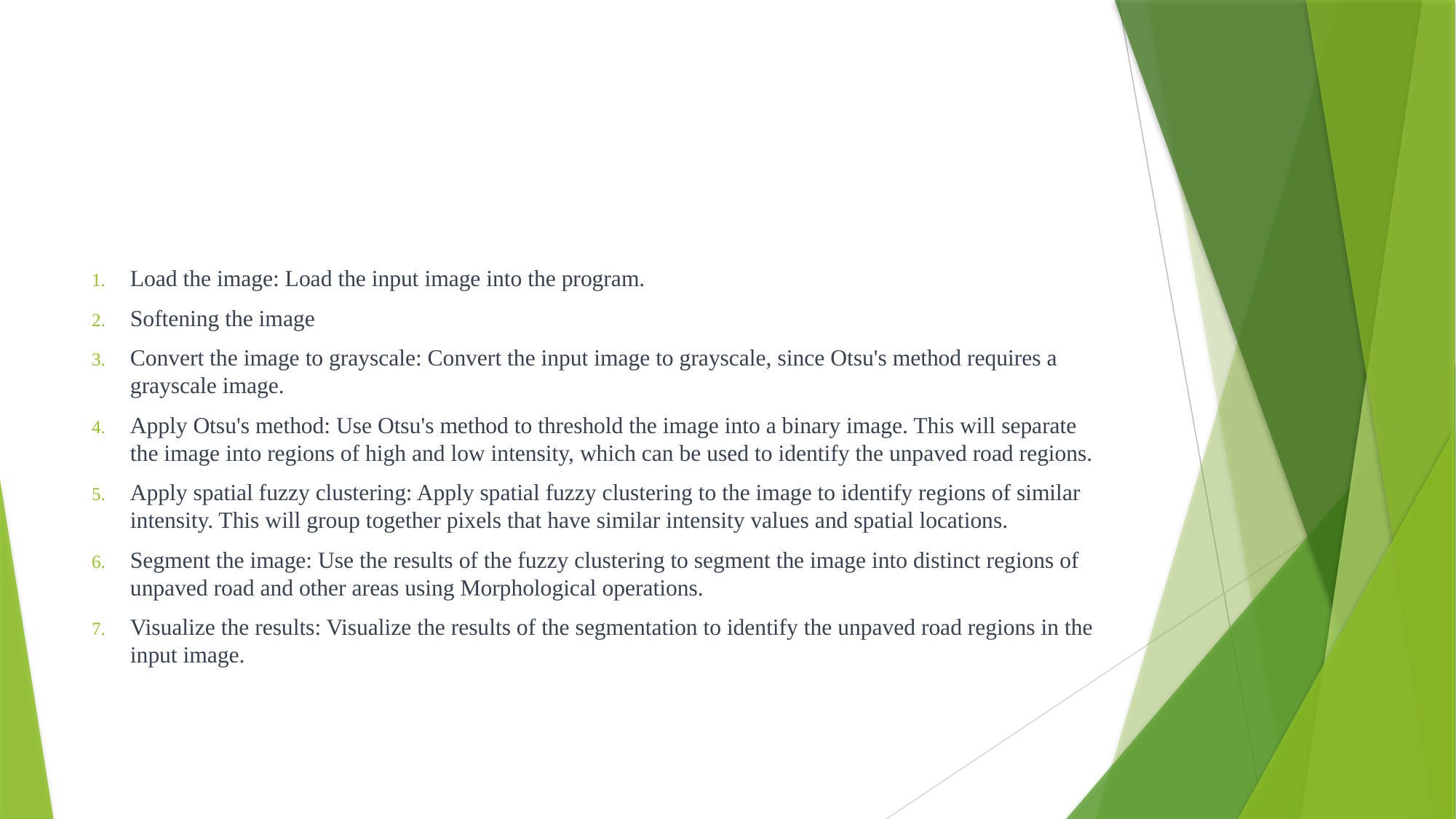

#
Load the image: Load the input image into the program.
Softening the image
Convert the image to grayscale: Convert the input image to grayscale, since Otsu's method requires a grayscale image.
Apply Otsu's method: Use Otsu's method to threshold the image into a binary image. This will separate the image into regions of high and low intensity, which can be used to identify the unpaved road regions.
Apply spatial fuzzy clustering: Apply spatial fuzzy clustering to the image to identify regions of similar intensity. This will group together pixels that have similar intensity values and spatial locations.
Segment the image: Use the results of the fuzzy clustering to segment the image into distinct regions of unpaved road and other areas using Morphological operations.
Visualize the results: Visualize the results of the segmentation to identify the unpaved road regions in the input image.